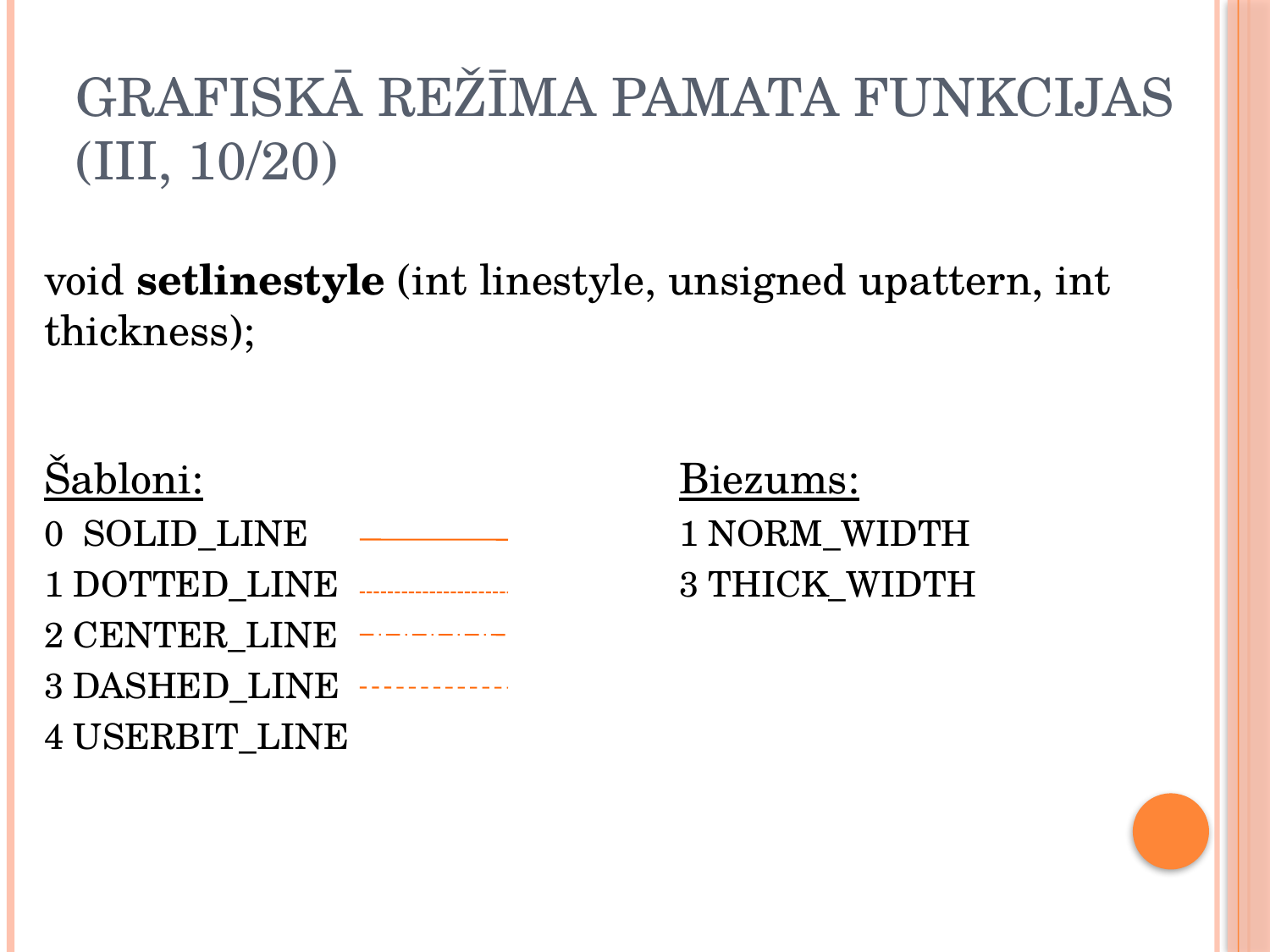

# Grafiskā režīma pamata funkcijas (III, 10/20)
void setlinestyle (int linestyle, unsigned upattern, int thickness);

Šabloni:  				Biezums:
0  SOLID_LINE 			1 NORM_WIDTH
1 DOTTED_LINE			3 THICK_WIDTH
2 CENTER_LINE
3 DASHED_LINE
4 USERBIT_LINE